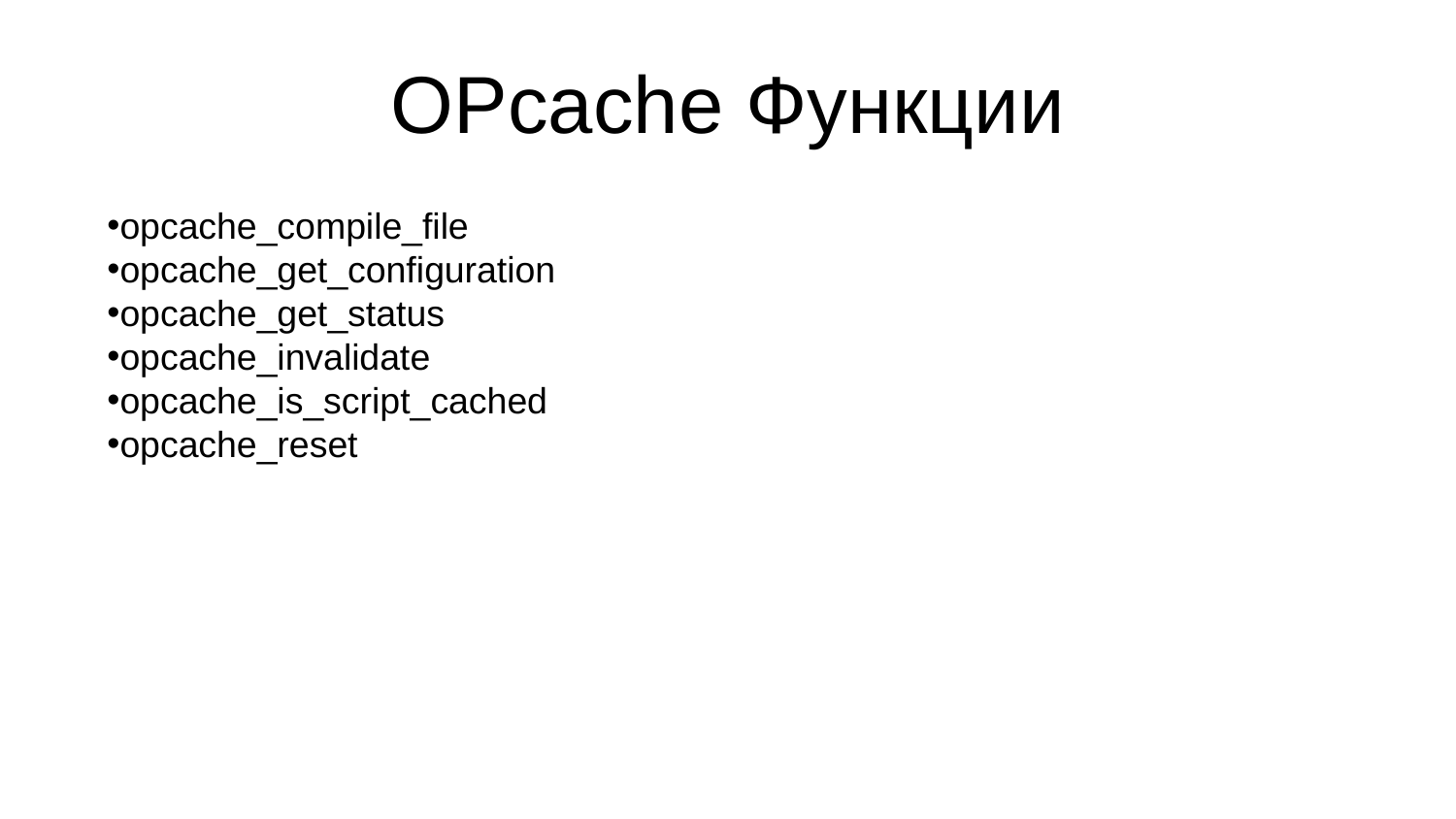

# OPcache Функции
opcache_compile_file
opcache_get_configuration
opcache_get_status
opcache_invalidate
opcache_is_script_cached
opcache_reset